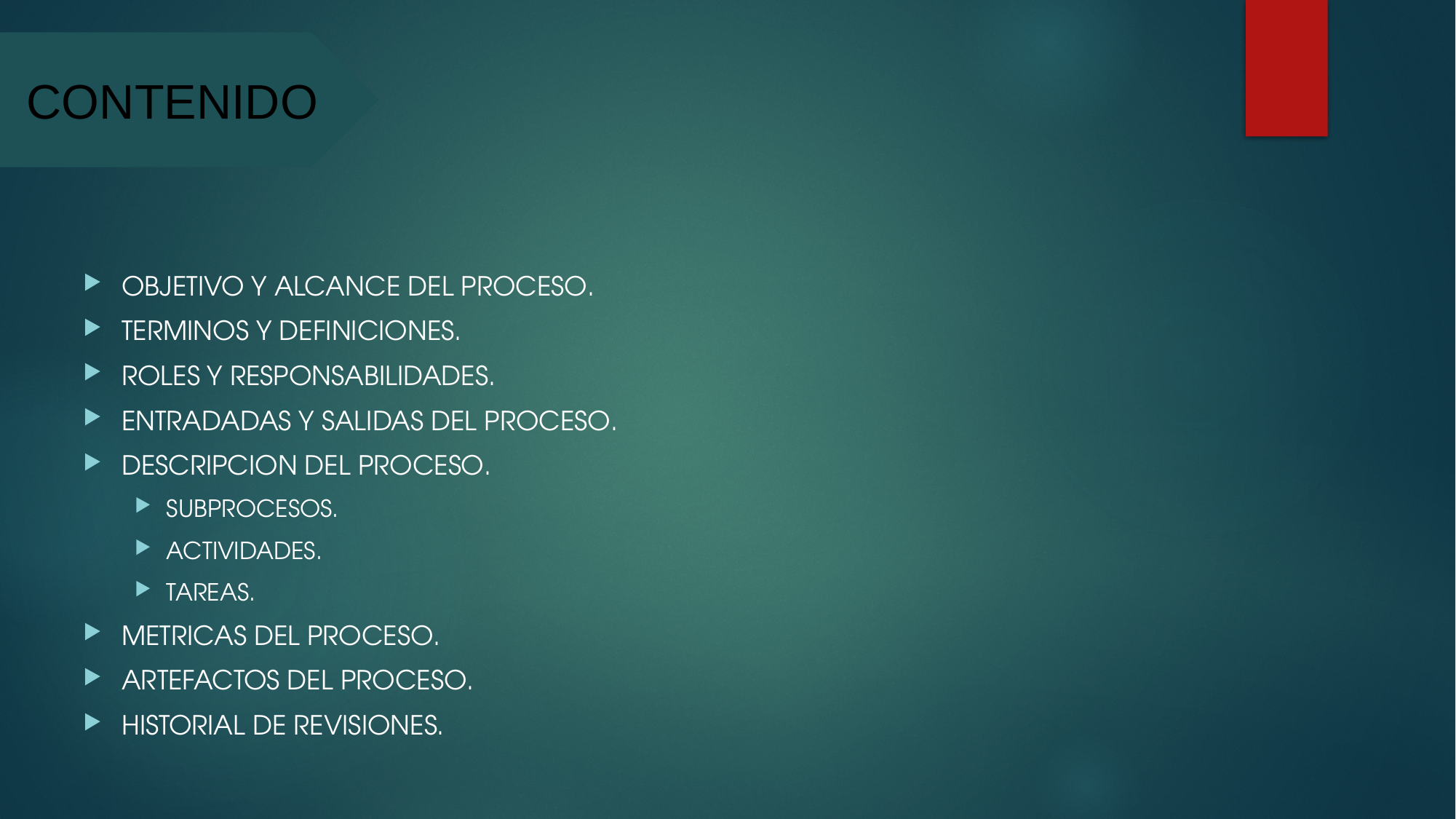

CONTENIDO
OBJETIVO Y ALCANCE DEL PROCESO.
TERMINOS Y DEFINICIONES.
ROLES Y RESPONSABILIDADES.
ENTRADADAS Y SALIDAS DEL PROCESO.
DESCRIPCION DEL PROCESO.
SUBPROCESOS.
ACTIVIDADES.
TAREAS.
METRICAS DEL PROCESO.
ARTEFACTOS DEL PROCESO.
HISTORIAL DE REVISIONES.